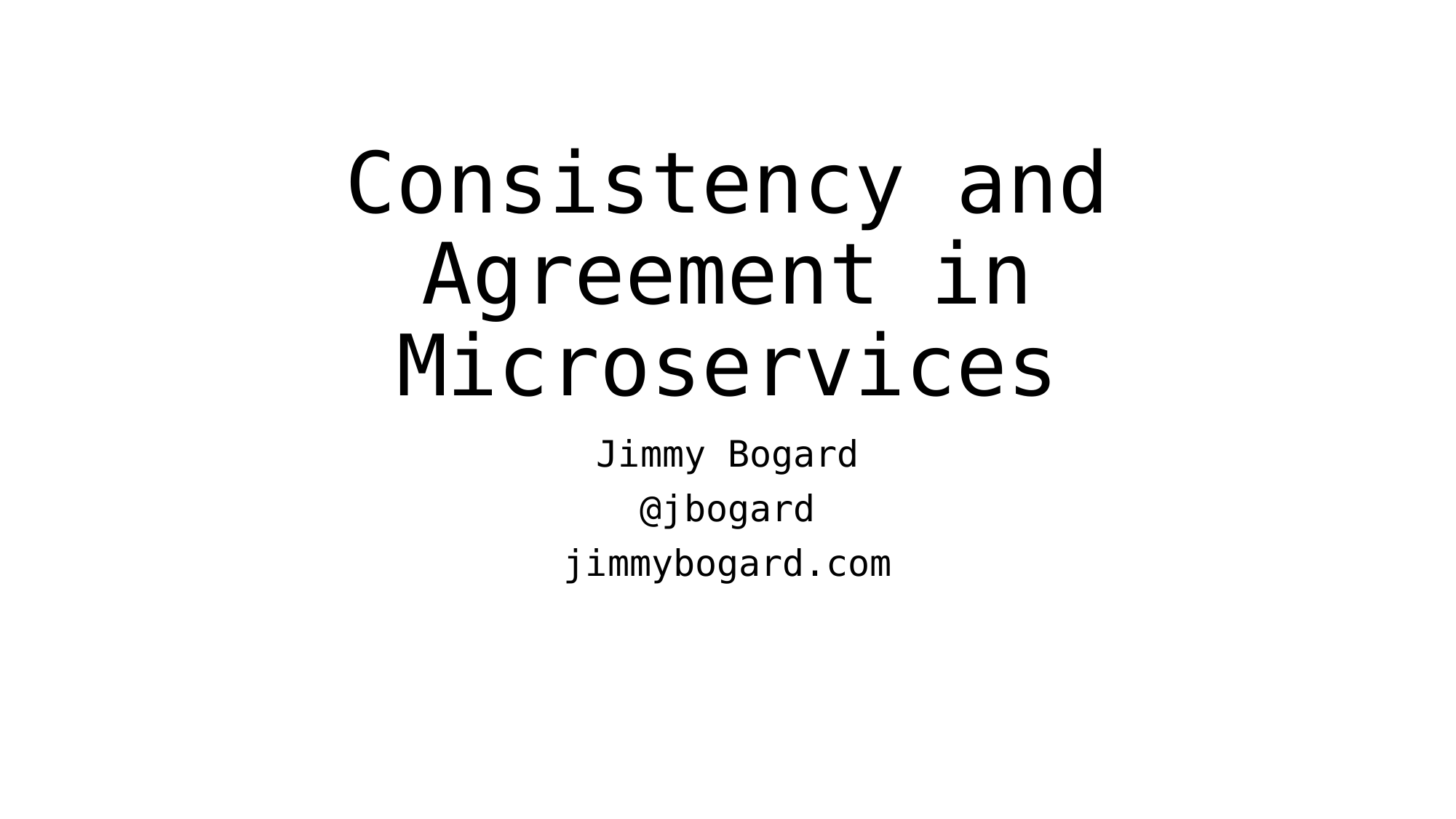

# Consistency and Agreement in Microservices
Jimmy Bogard
@jbogard
jimmybogard.com